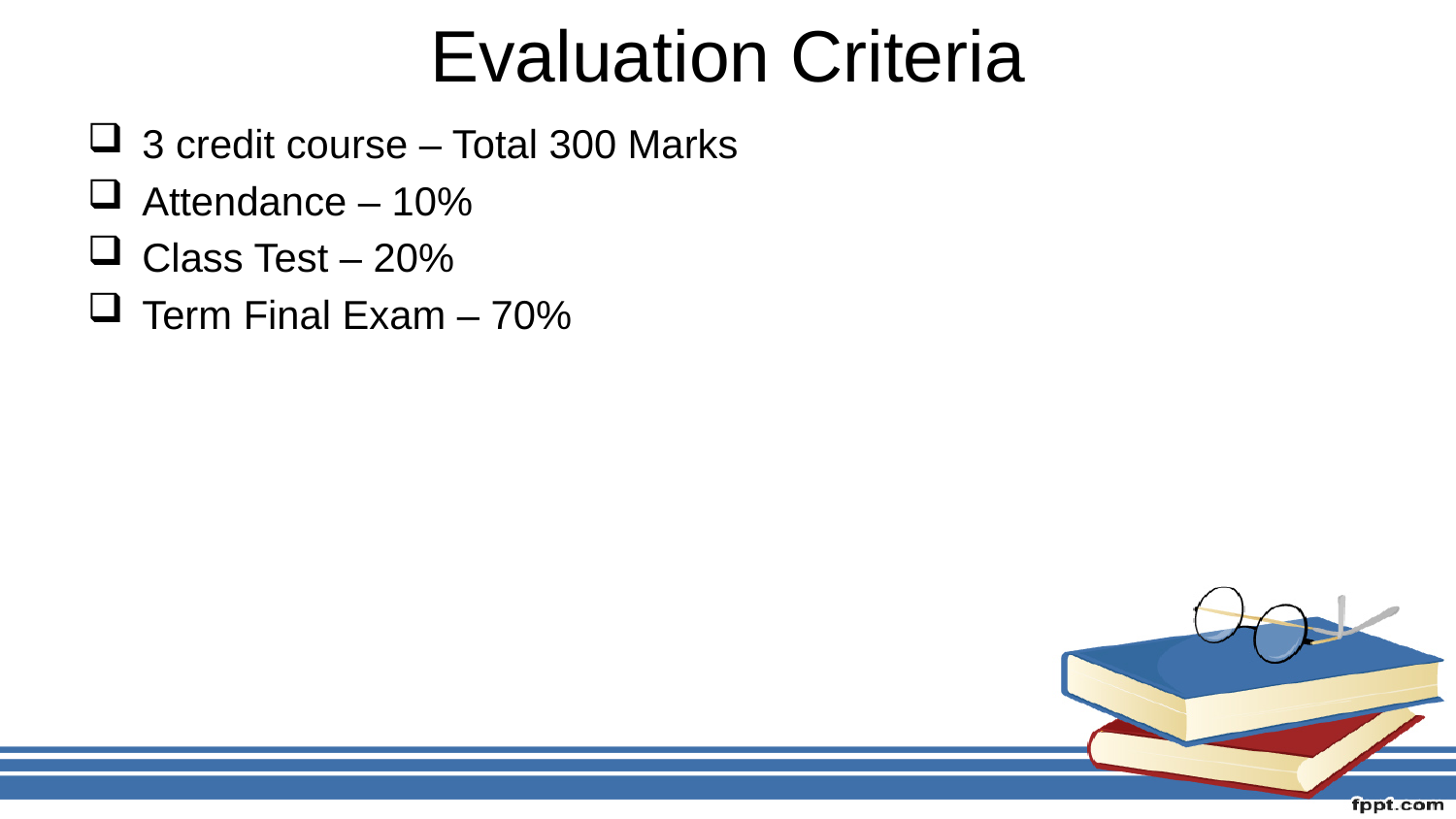

# Evaluation Criteria
3 credit course – Total 300 Marks
Attendance – 10%
Class Test – 20%
Term Final Exam – 70%